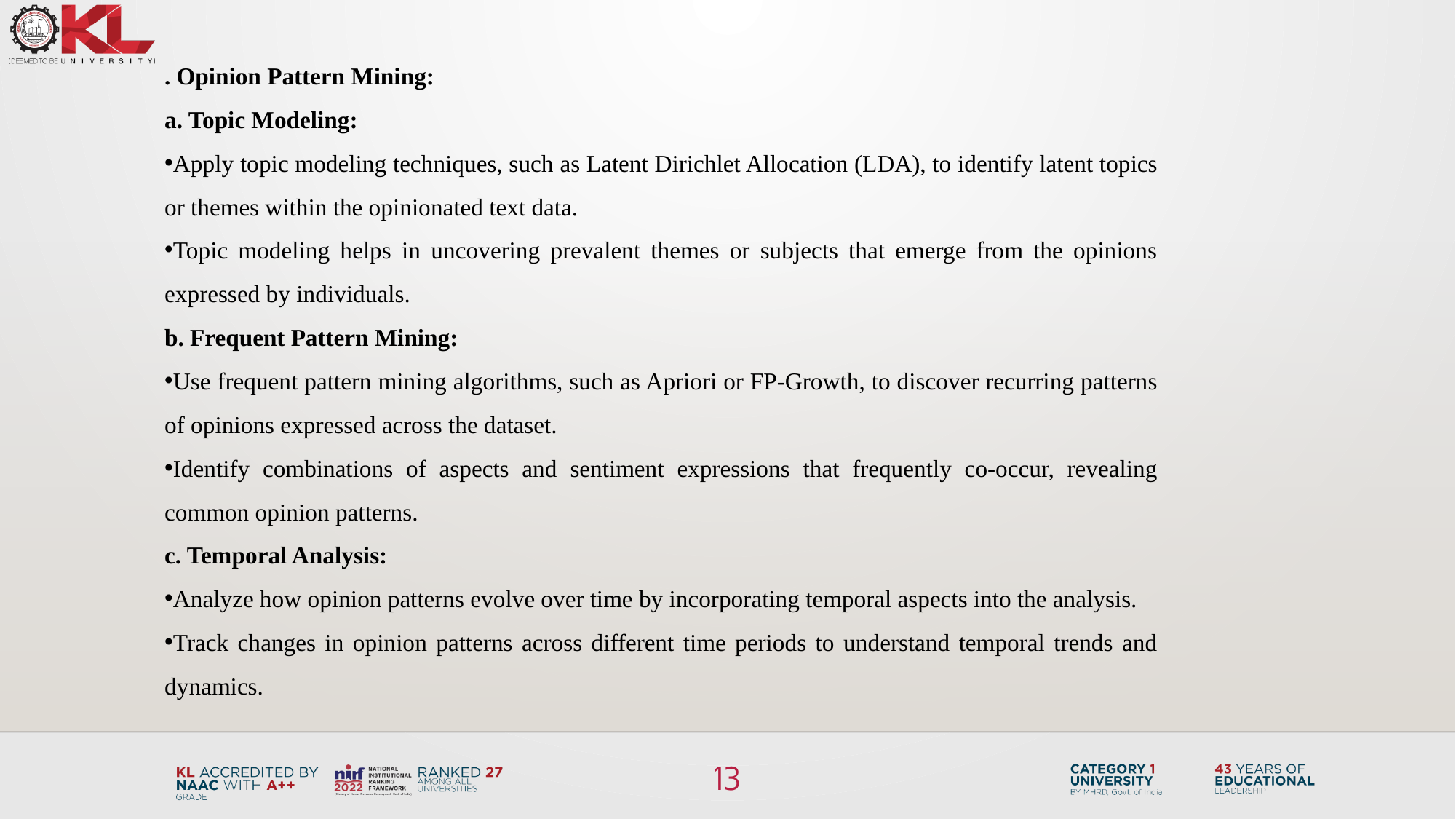

. Opinion Pattern Mining:
a. Topic Modeling:
Apply topic modeling techniques, such as Latent Dirichlet Allocation (LDA), to identify latent topics or themes within the opinionated text data.
Topic modeling helps in uncovering prevalent themes or subjects that emerge from the opinions expressed by individuals.
b. Frequent Pattern Mining:
Use frequent pattern mining algorithms, such as Apriori or FP-Growth, to discover recurring patterns of opinions expressed across the dataset.
Identify combinations of aspects and sentiment expressions that frequently co-occur, revealing common opinion patterns.
c. Temporal Analysis:
Analyze how opinion patterns evolve over time by incorporating temporal aspects into the analysis.
Track changes in opinion patterns across different time periods to understand temporal trends and dynamics.
13